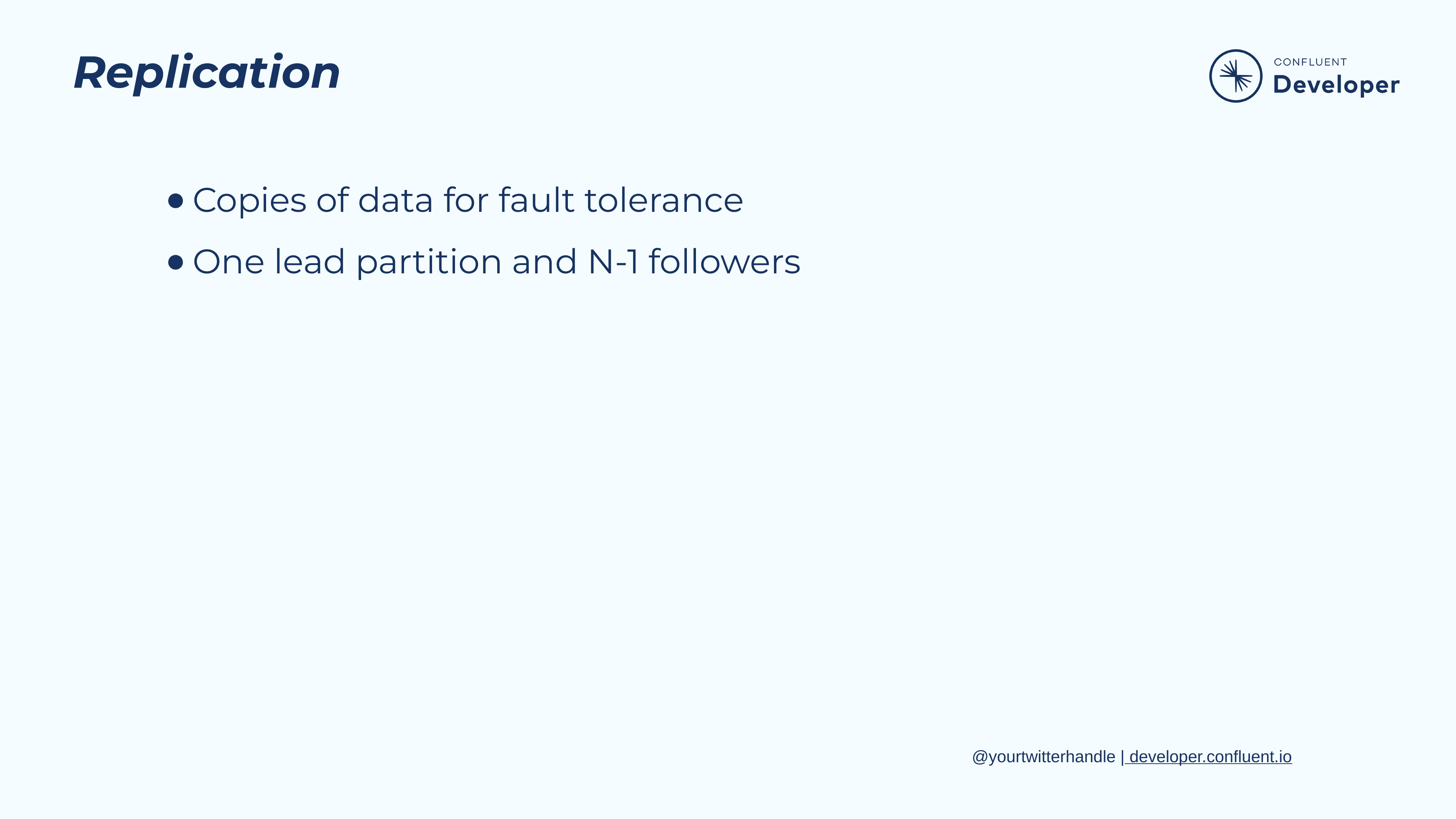

# Replication
Copies of data for fault tolerance
One lead partition and N-1 followers